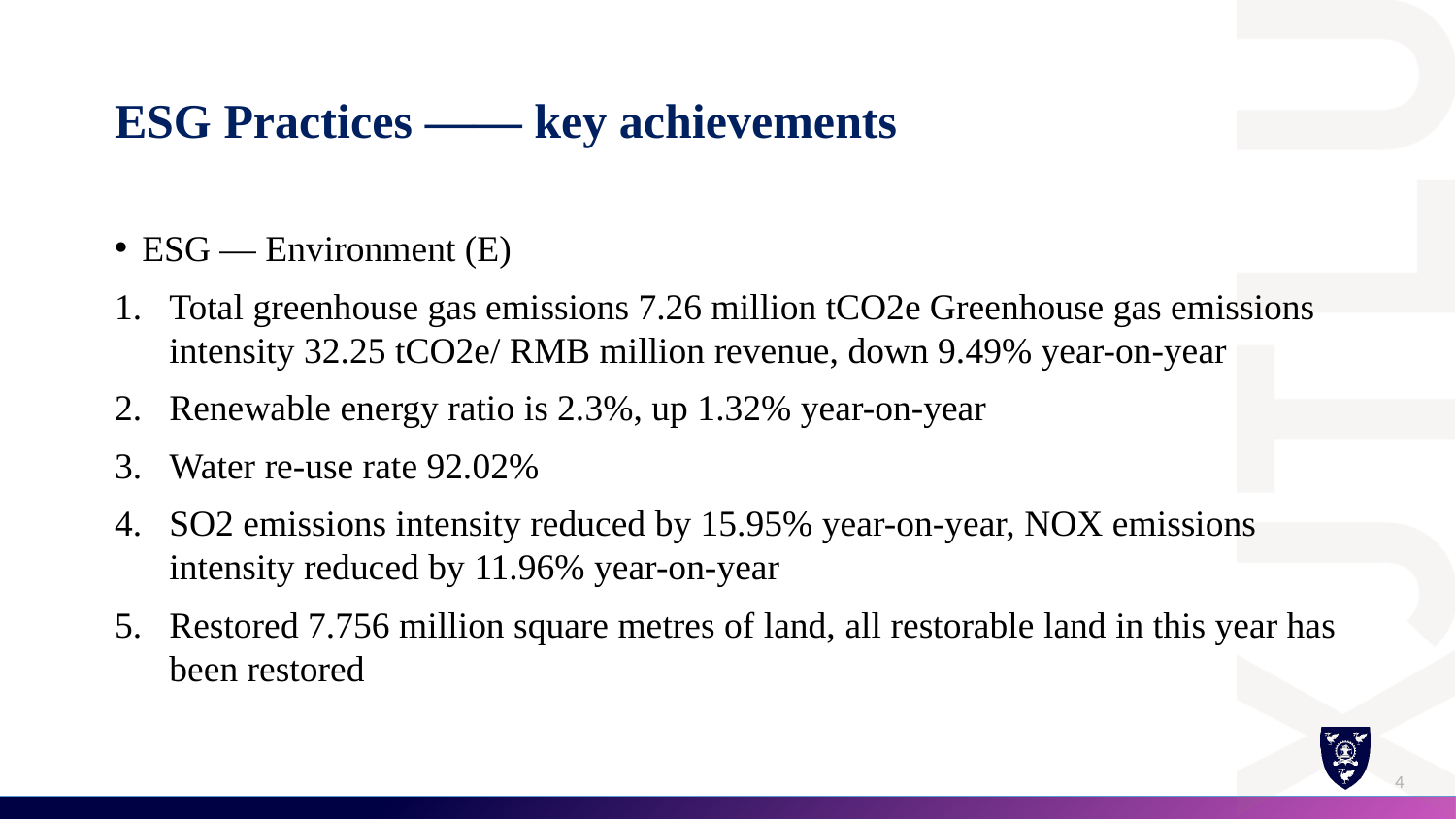

# ESG Practices —— key achievements
ESG — Environment (E)
Total greenhouse gas emissions 7.26 million tCO2e Greenhouse gas emissions intensity 32.25 tCO2e/ RMB million revenue, down 9.49% year-on-year
Renewable energy ratio is 2.3%, up 1.32% year-on-year
Water re-use rate 92.02%
SO2 emissions intensity reduced by 15.95% year-on-year, NOX emissions intensity reduced by 11.96% year-on-year
Restored 7.756 million square metres of land, all restorable land in this year has been restored
4